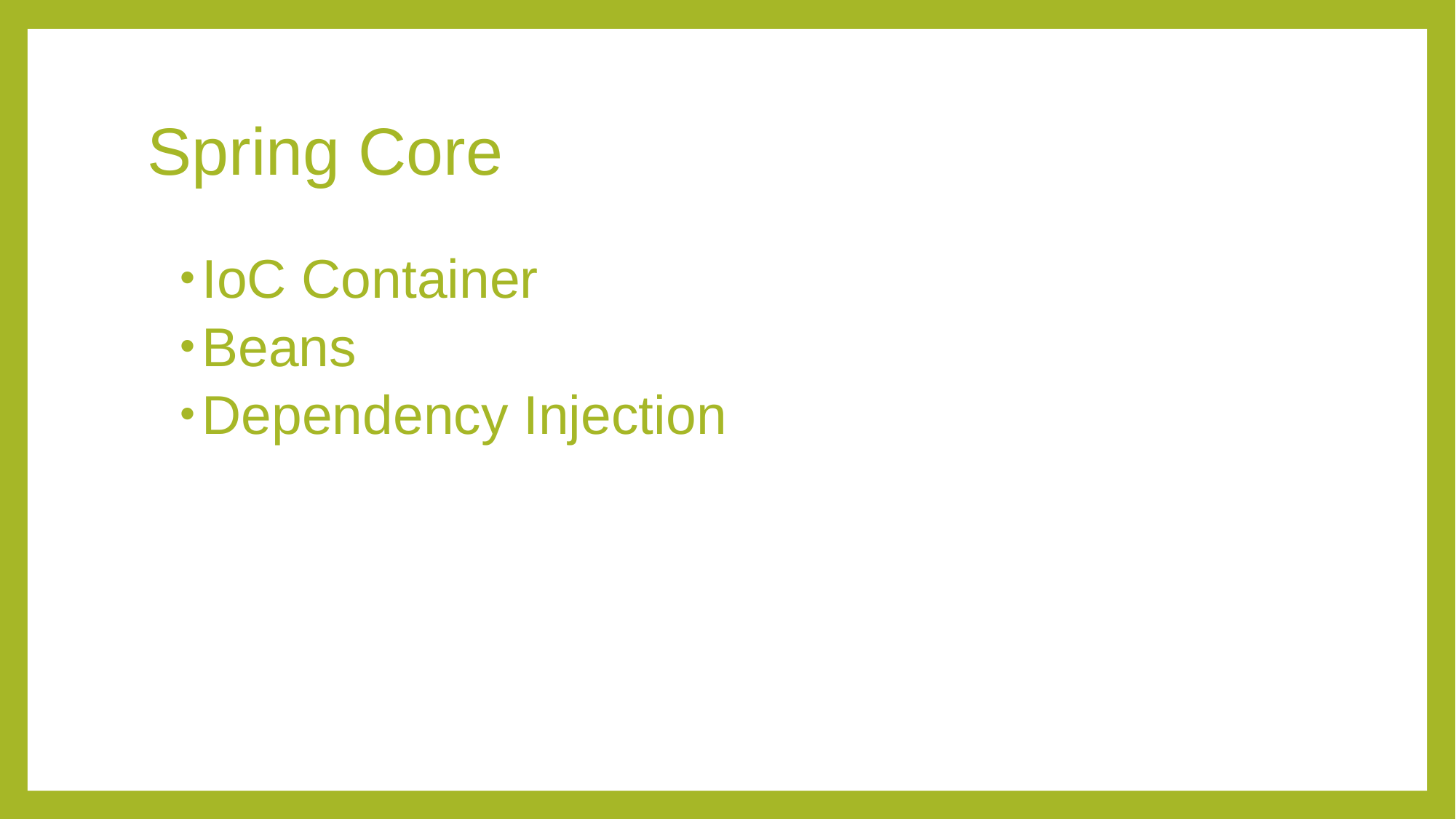

# Spring Core
IoC Container
Beans
Dependency Injection